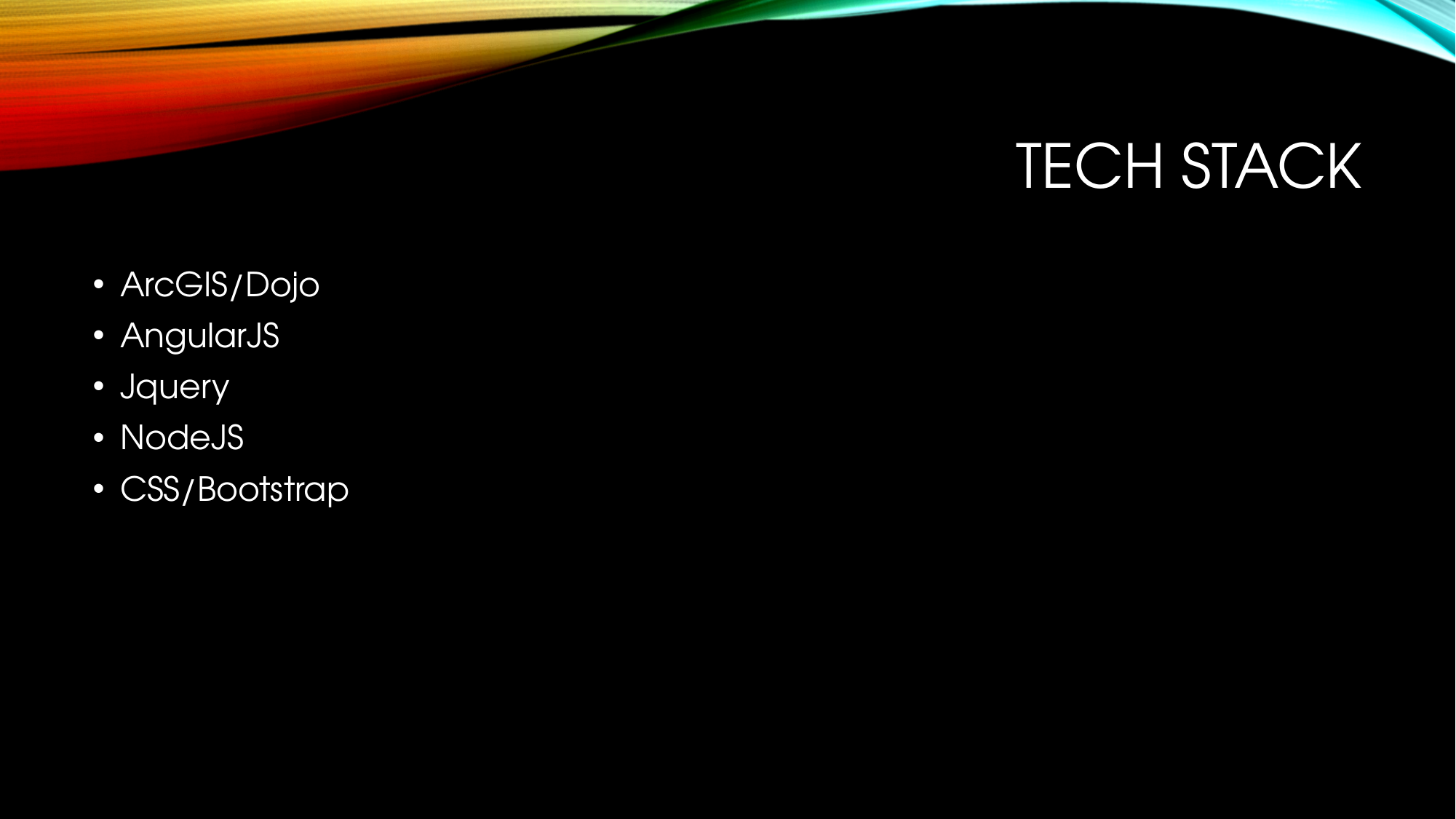

# Tech stack
ArcGIS/Dojo
AngularJS
Jquery
NodeJS
CSS/Bootstrap